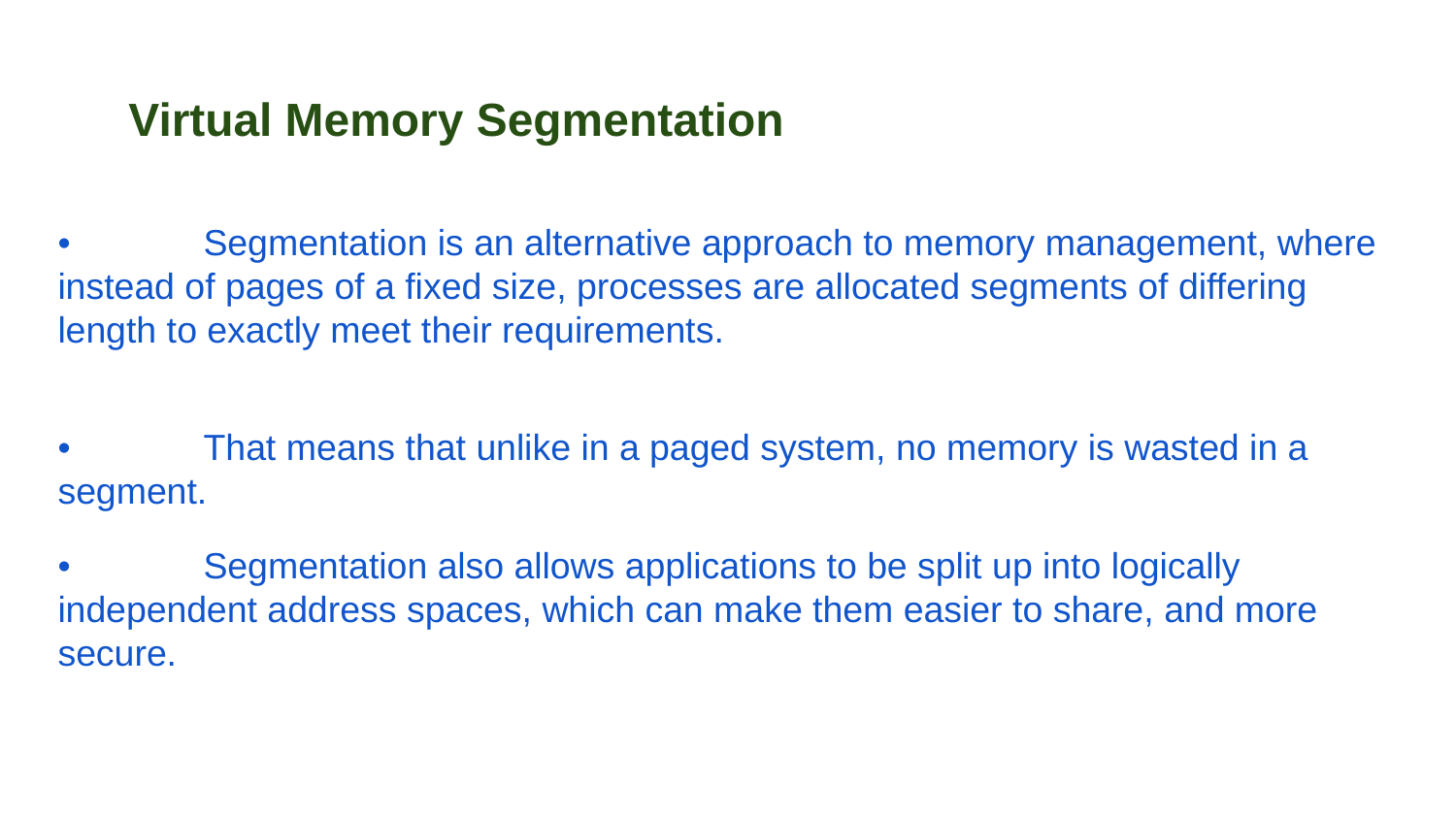

Virtual Memory Segmentation
•	Segmentation is an alternative approach to memory management, where instead of pages of a fixed size, processes are allocated segments of differing length to exactly meet their requirements.
•	That means that unlike in a paged system, no memory is wasted in a segment.
•	Segmentation also allows applications to be split up into logically independent address spaces, which can make them easier to share, and more secure.